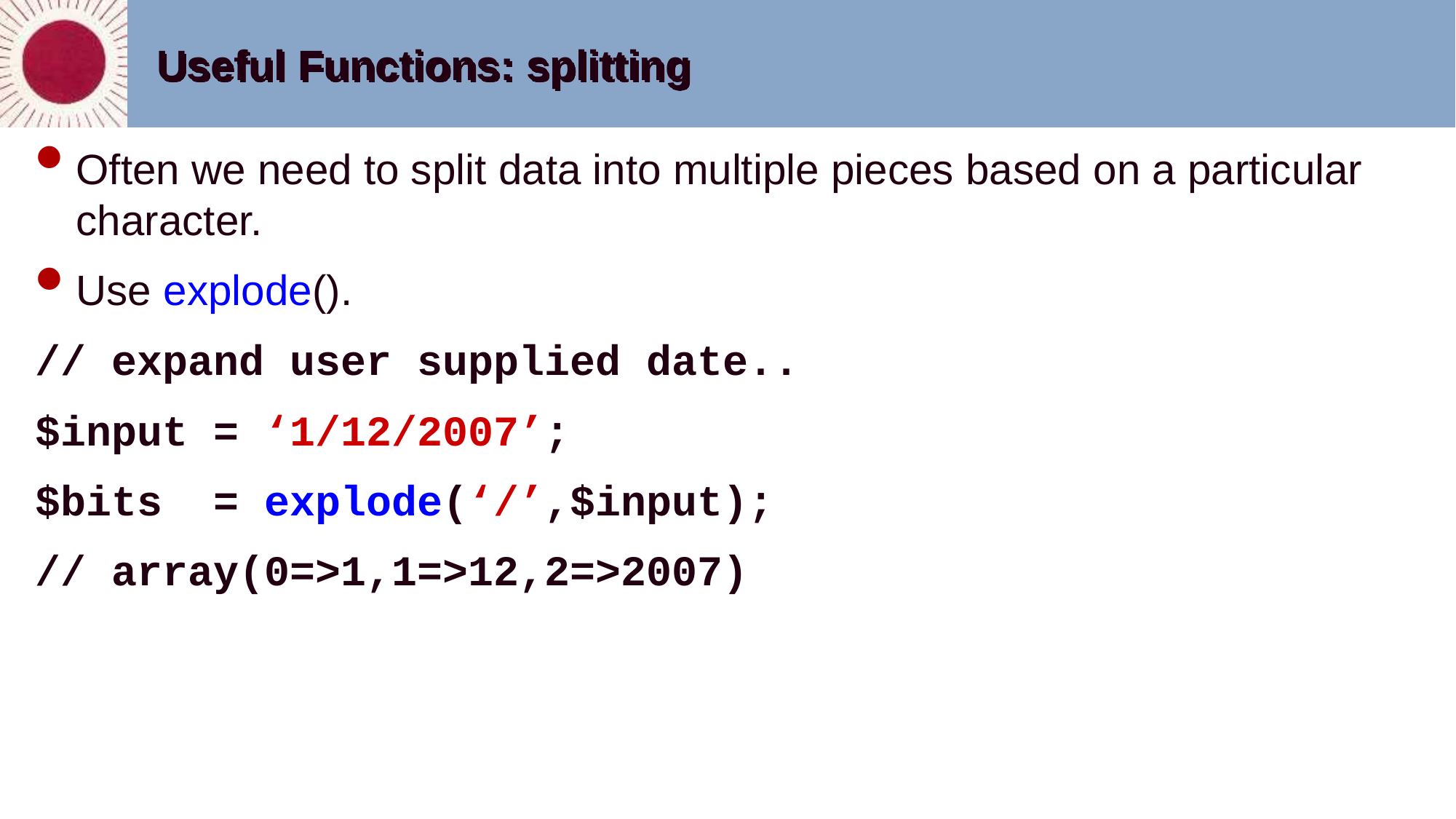

# Useful Functions: splitting
Often we need to split data into multiple pieces based on a particular character.
Use explode().
// expand user supplied date..
$input = ‘1/12/2007’;
$bits  = explode(‘/’,$input);
// array(0=>1,1=>12,2=>2007)